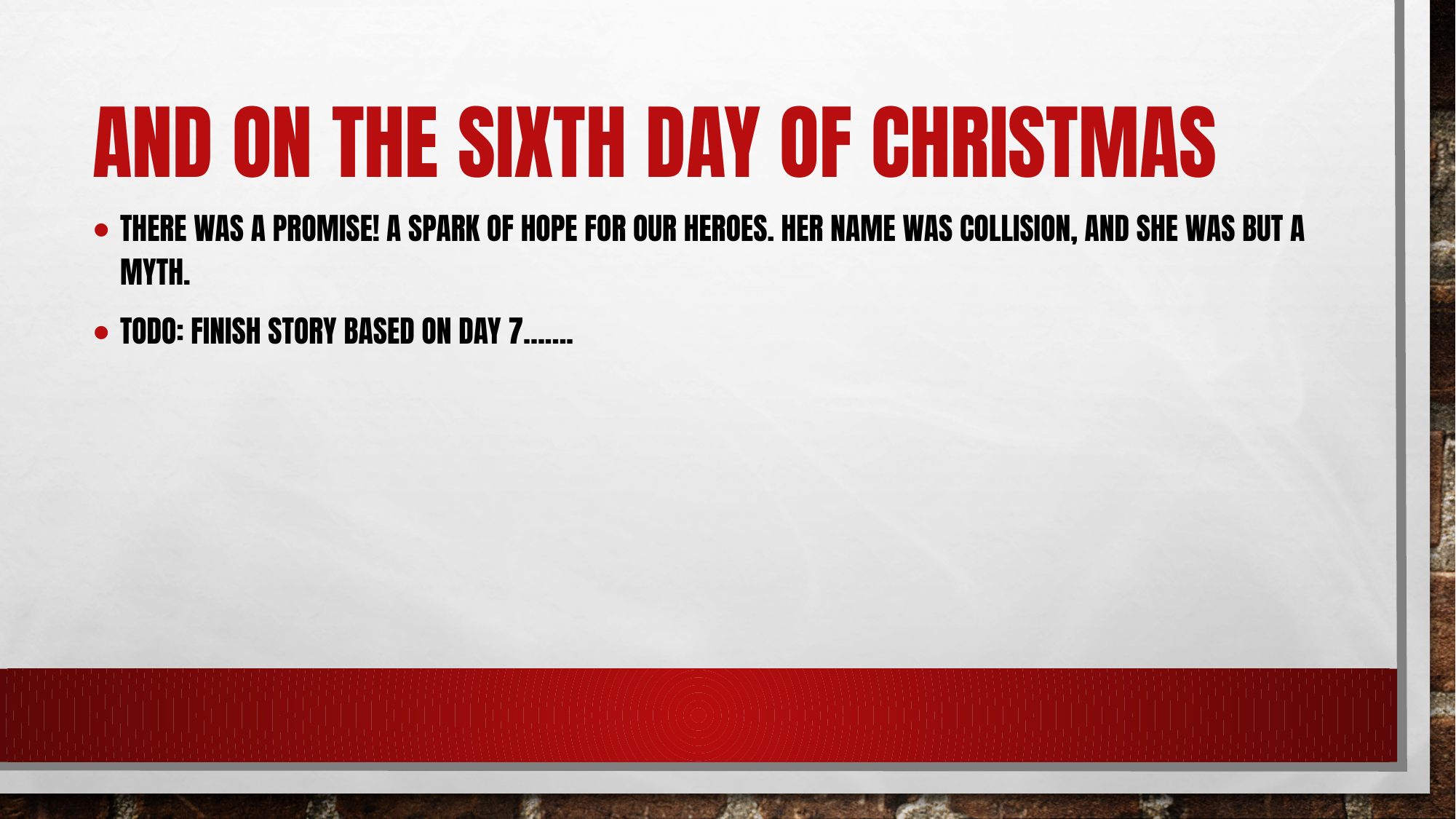

# And on the sixth day of christmas
There was a promise! A spark of hope for our heroes. Her name was collision, and she was but a myth.
TODO: FINISH STORY BASED ON DAY 7…….